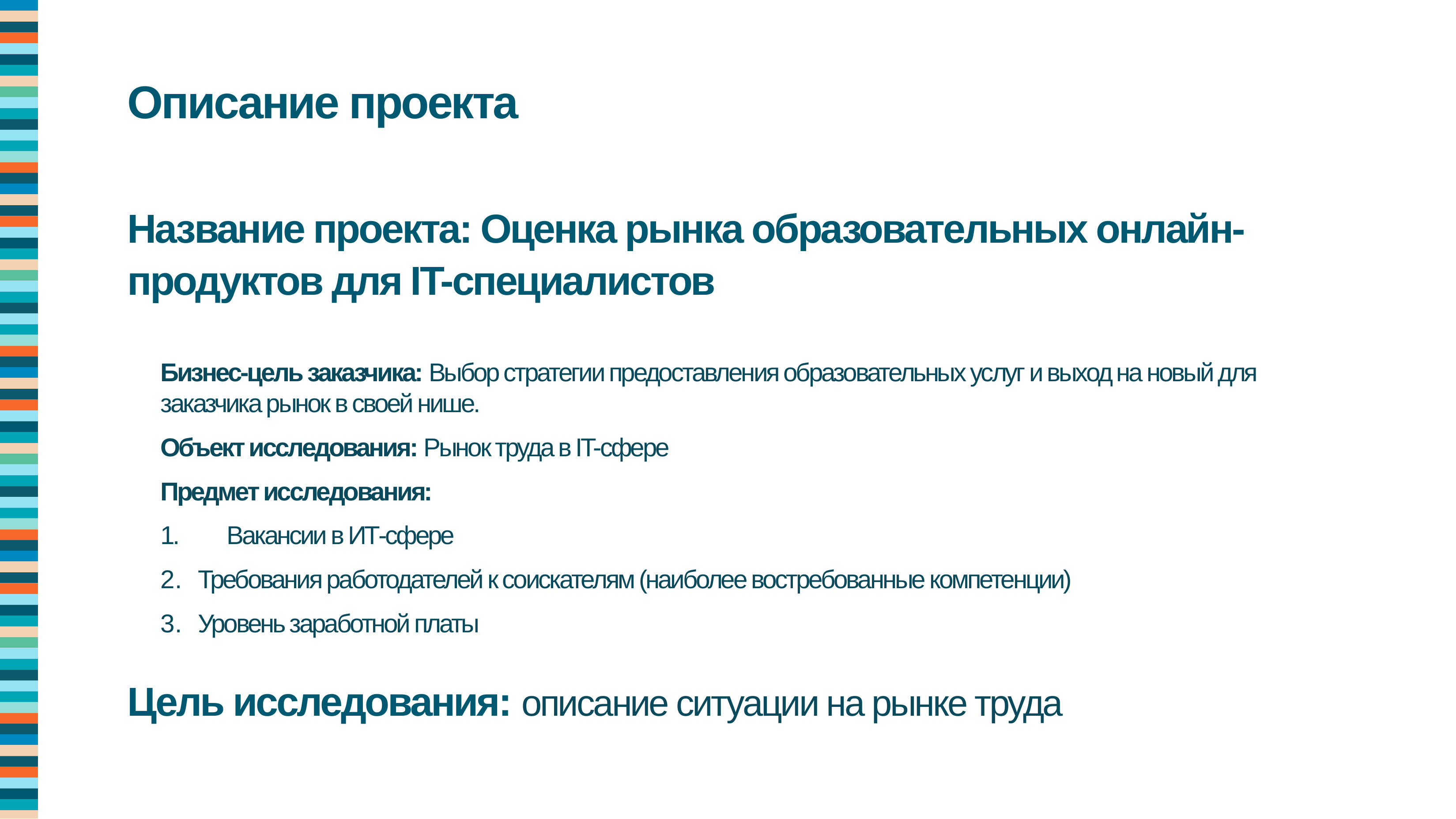

Описание проекта
Название проекта: Оценка рынка образовательных онлайн-продуктов для IT-специалистов

Бизнес-цель заказчика: Выбор стратегии предоставления образовательных услуг и выход на новый для заказчика рынок в своей нише.
Объект исследования: Рынок труда в IT-сфере
Предмет исследования:
1.	Вакансии в ИТ-сфере
Требования работодателей к соискателям (наиболее востребованные компетенции)
Уровень заработной платы

Цель исследования: описание ситуации на рынке труда